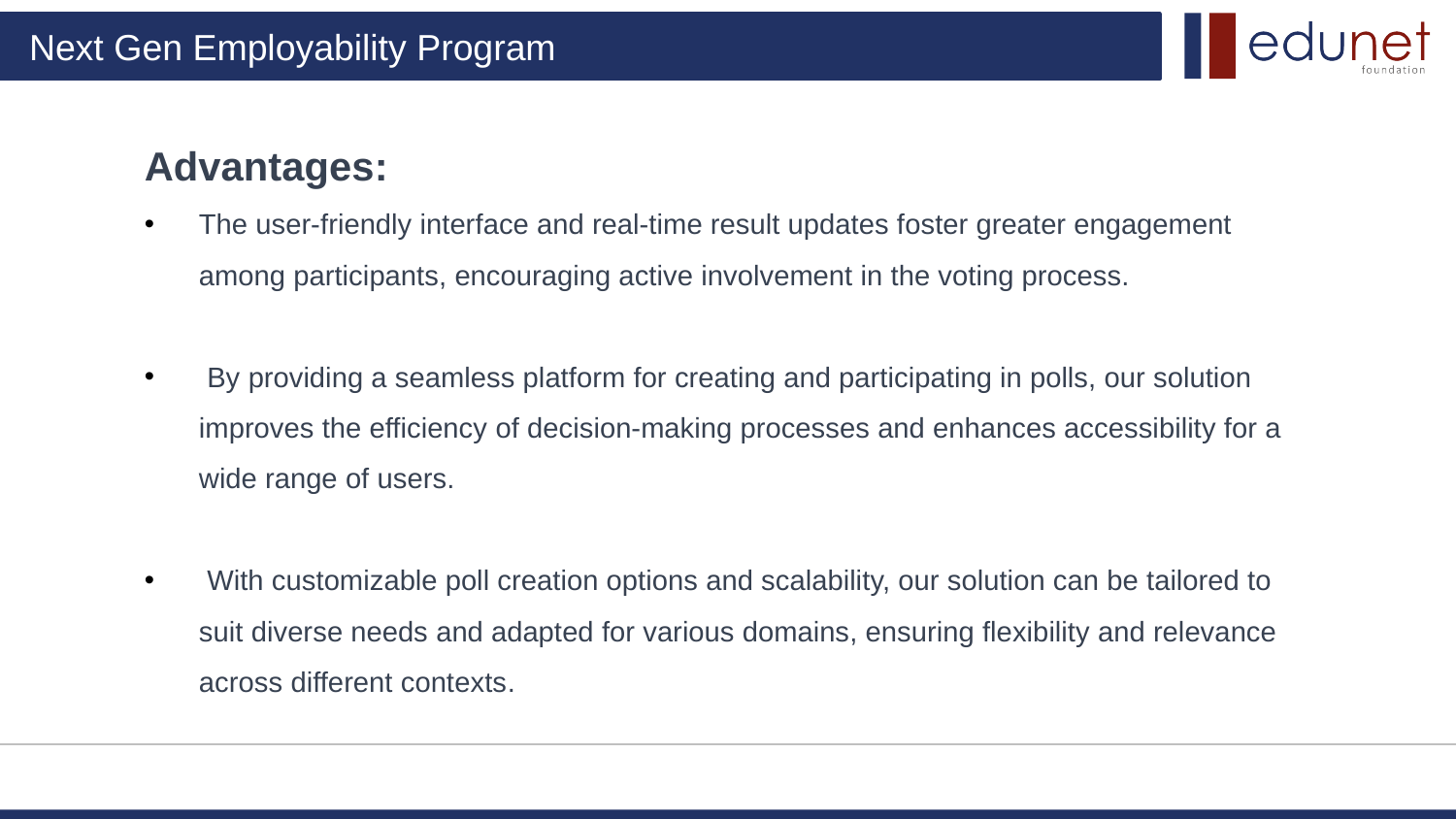

Advantages:
The user-friendly interface and real-time result updates foster greater engagement among participants, encouraging active involvement in the voting process.

 By providing a seamless platform for creating and participating in polls, our solution improves the efficiency of decision-making processes and enhances accessibility for a wide range of users.

 With customizable poll creation options and scalability, our solution can be tailored to suit diverse needs and adapted for various domains, ensuring flexibility and relevance across different contexts.